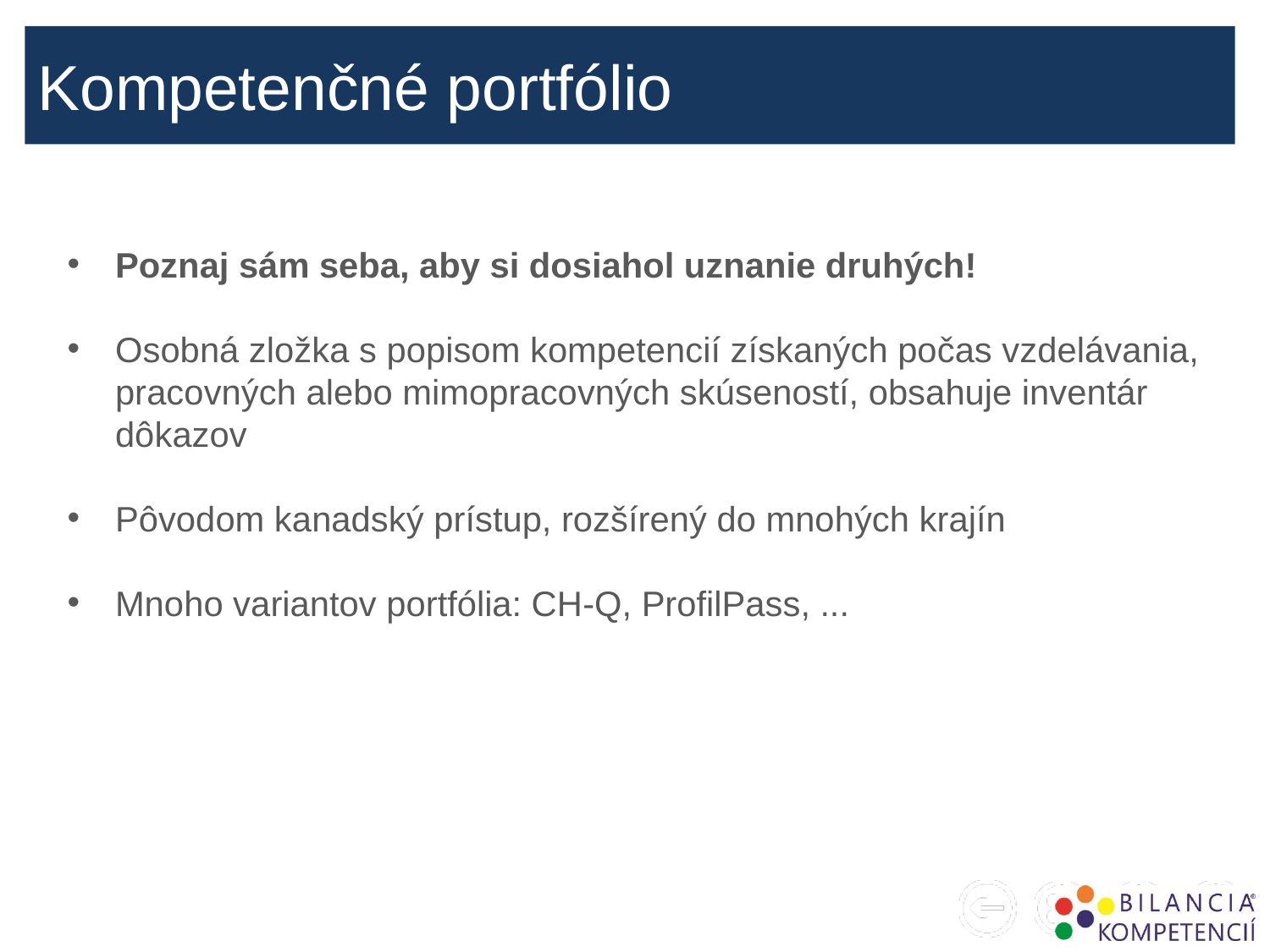

Kompetenčné portfólio
Poznaj sám seba, aby si dosiahol uznanie druhých!

Osobná zložka s popisom kompetencií získaných počas vzdelávania, pracovných alebo mimopracovných skúseností, obsahuje inventár dôkazov

Pôvodom kanadský prístup, rozšírený do mnohých krajín

Mnoho variantov portfólia: CH-Q, ProfilPass, ...